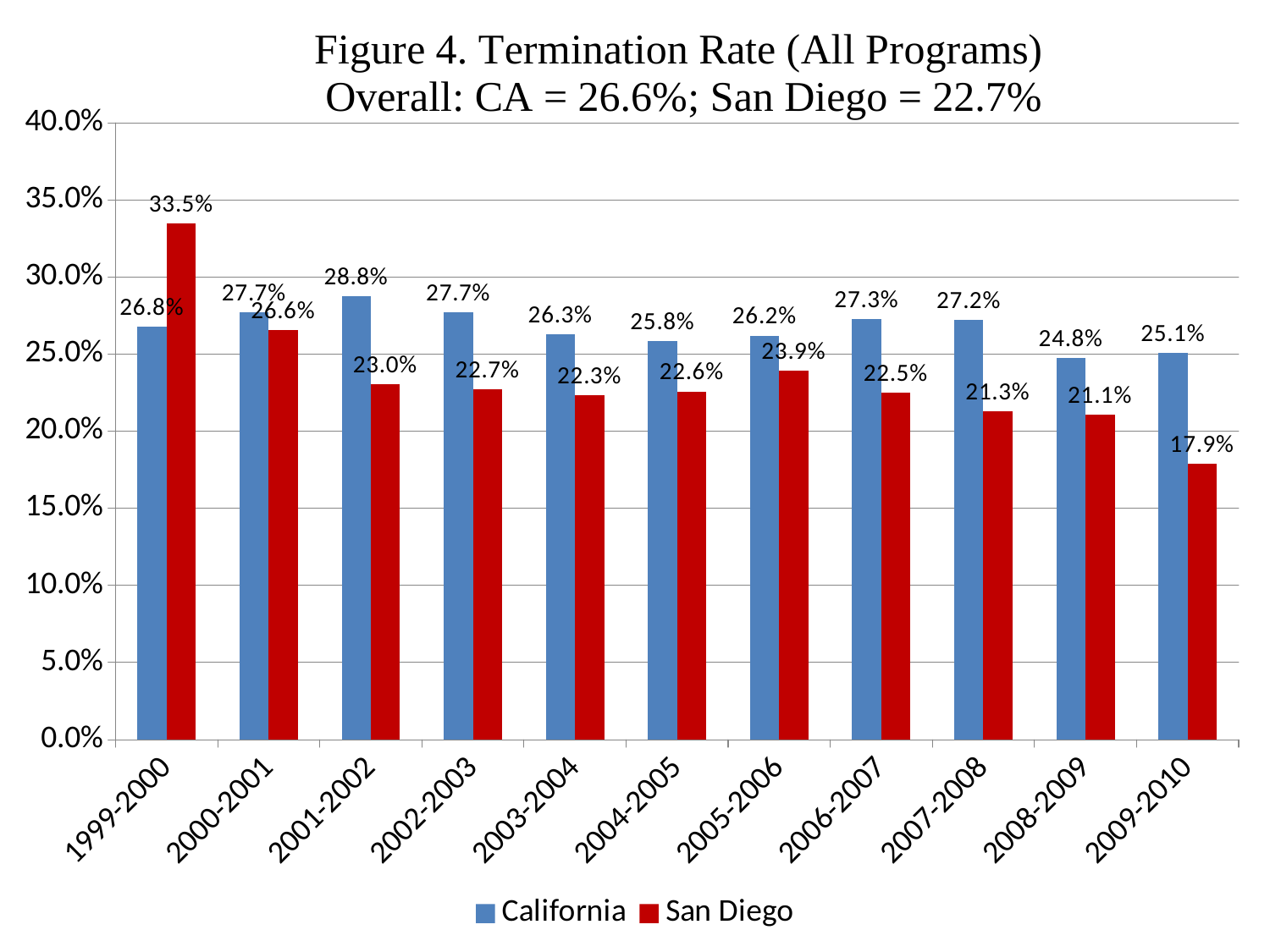

### Chart: Figure 4. Termination Rate (All Programs)
Overall: CA = 26.6%; San Diego = 22.7%

| Category |  |  |
|---|---|---|
| 1999-2000 | 0.26779779169208173 | 0.33458043826830575 |
| 2000-2001 | 0.27695680415719387 | 0.2657952069716776 |
| 2001-2002 | 0.28753949803990003 | 0.23049553067777487 |
| 2002-2003 | 0.27700219488540656 | 0.22711597201694747 |
| 2003-2004 | 0.2630520176924883 | 0.22308527520253904 |
| 2004-2005 | 0.25839285601110384 | 0.22583220244272373 |
| 2005-2006 | 0.26196929813130393 | 0.2391069221260816 |
| 2006-2007 | 0.2728158556311266 | 0.22477760902581906 |
| 2007-2008 | 0.2722849829452415 | 0.21308436877874648 |
| 2008-2009 | 0.24760313771063336 | 0.2106759831004225 |
| 2009-2010 | 0.25066761519098174 | 0.17880101659440872 |